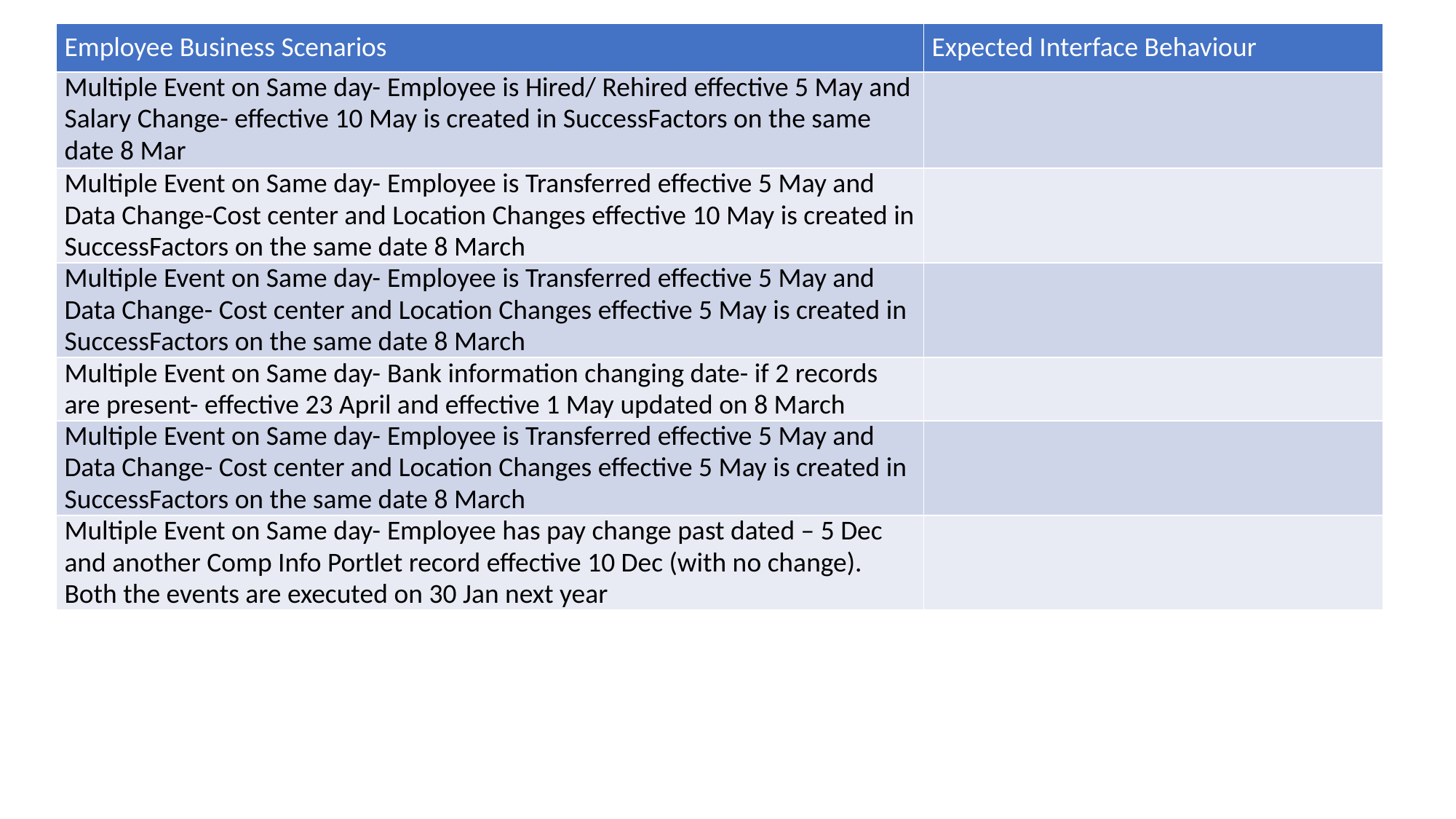

| Employee Business Scenarios | Expected Interface Behaviour |
| --- | --- |
| Multiple Event on Same day- Employee is Hired/ Rehired effective 5 May and Salary Change- effective 10 May is created in SuccessFactors on the same date 8 Mar |  |
| Multiple Event on Same day- Employee is Transferred effective 5 May and Data Change-Cost center and Location Changes effective 10 May is created in SuccessFactors on the same date 8 March |  |
| Multiple Event on Same day- Employee is Transferred effective 5 May and Data Change- Cost center and Location Changes effective 5 May is created in SuccessFactors on the same date 8 March |  |
| Multiple Event on Same day- Bank information changing date- if 2 records are present- effective 23 April and effective 1 May updated on 8 March |  |
| Multiple Event on Same day- Employee is Transferred effective 5 May and Data Change- Cost center and Location Changes effective 5 May is created in SuccessFactors on the same date 8 March |  |
| Multiple Event on Same day- Employee has pay change past dated – 5 Dec and another Comp Info Portlet record effective 10 Dec (with no change). Both the events are executed on 30 Jan next year |  |
#